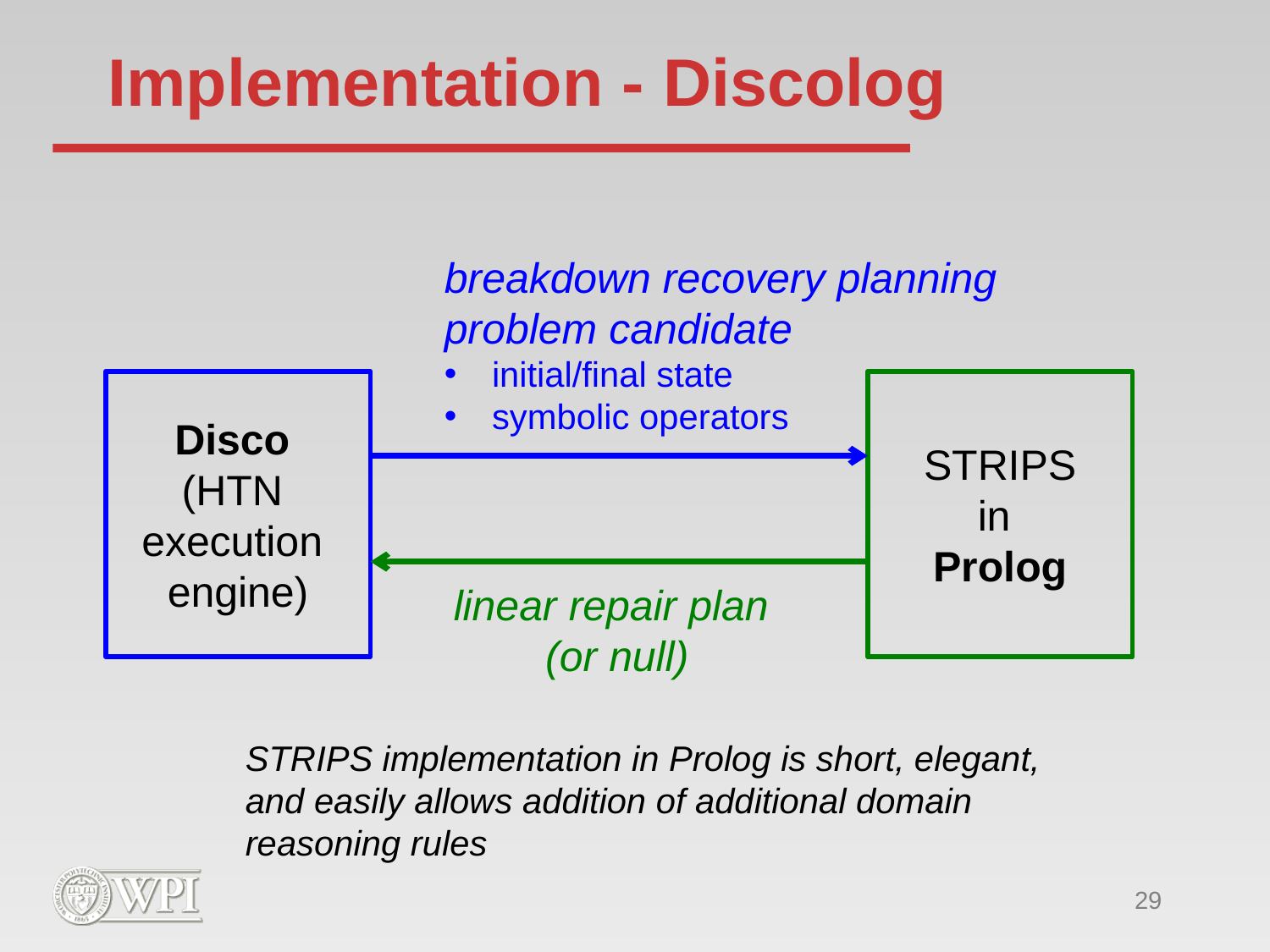

# Implementation - Discolog
breakdown recovery planning
problem candidate
initial/final state
symbolic operators
Disco
(HTN
execution
engine)
STRIPS
in
Prolog
linear repair plan
 (or null)
STRIPS implementation in Prolog is short, elegant, and easily allows addition of additional domain reasoning rules
29